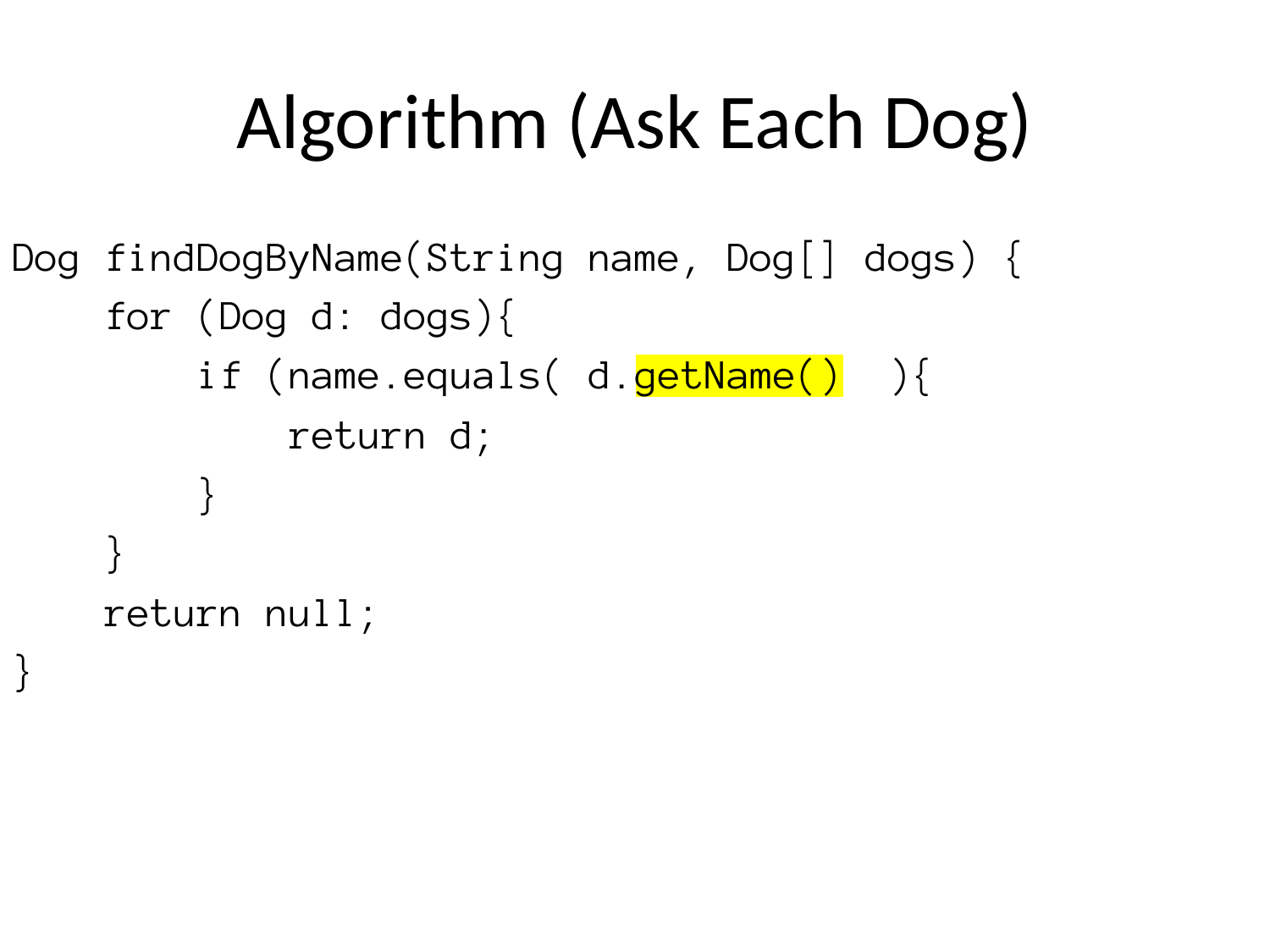

# Algorithm (Ask Each Dog)
Dog findDogByName(String name, Dog[] dogs) {
    for (Dog d: dogs){
        if (name.equals( d.getName()  ){
            return d;
        }
    }
    return null;
}